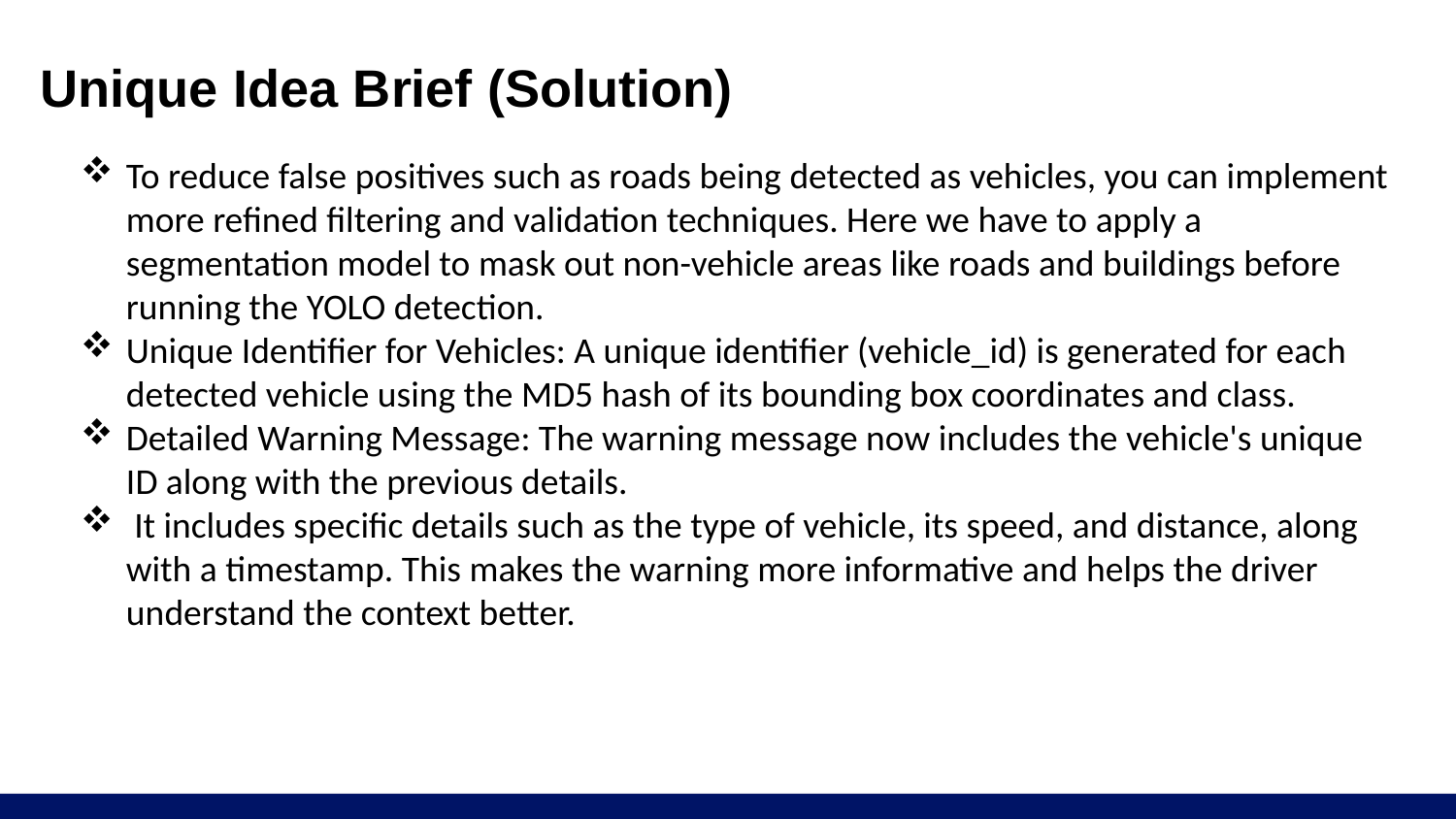

# Unique Idea Brief (Solution)

To reduce false positives such as roads being detected as vehicles, you can implement more refined filtering and validation techniques. Here we have to apply a segmentation model to mask out non-vehicle areas like roads and buildings before running the YOLO detection.
Unique Identifier for Vehicles: A unique identifier (vehicle_id) is generated for each detected vehicle using the MD5 hash of its bounding box coordinates and class.
Detailed Warning Message: The warning message now includes the vehicle's unique ID along with the previous details.
 It includes specific details such as the type of vehicle, its speed, and distance, along with a timestamp. This makes the warning more informative and helps the driver understand the context better.